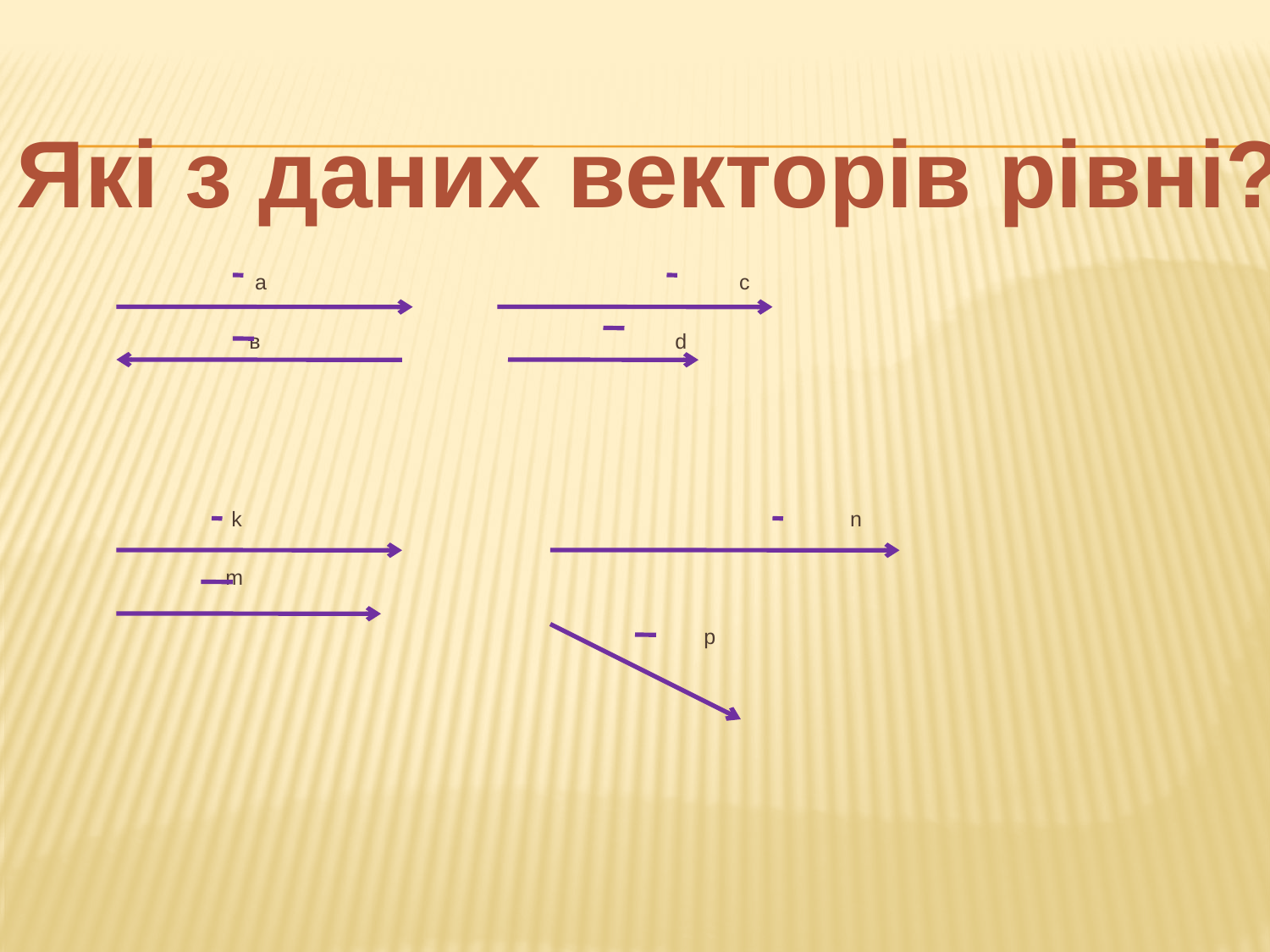

#
Які з даних векторів рівні?

                                а                                                                                с

                               в                                                                      d

                            k                                                                                                       n

                           m

                                          			              p